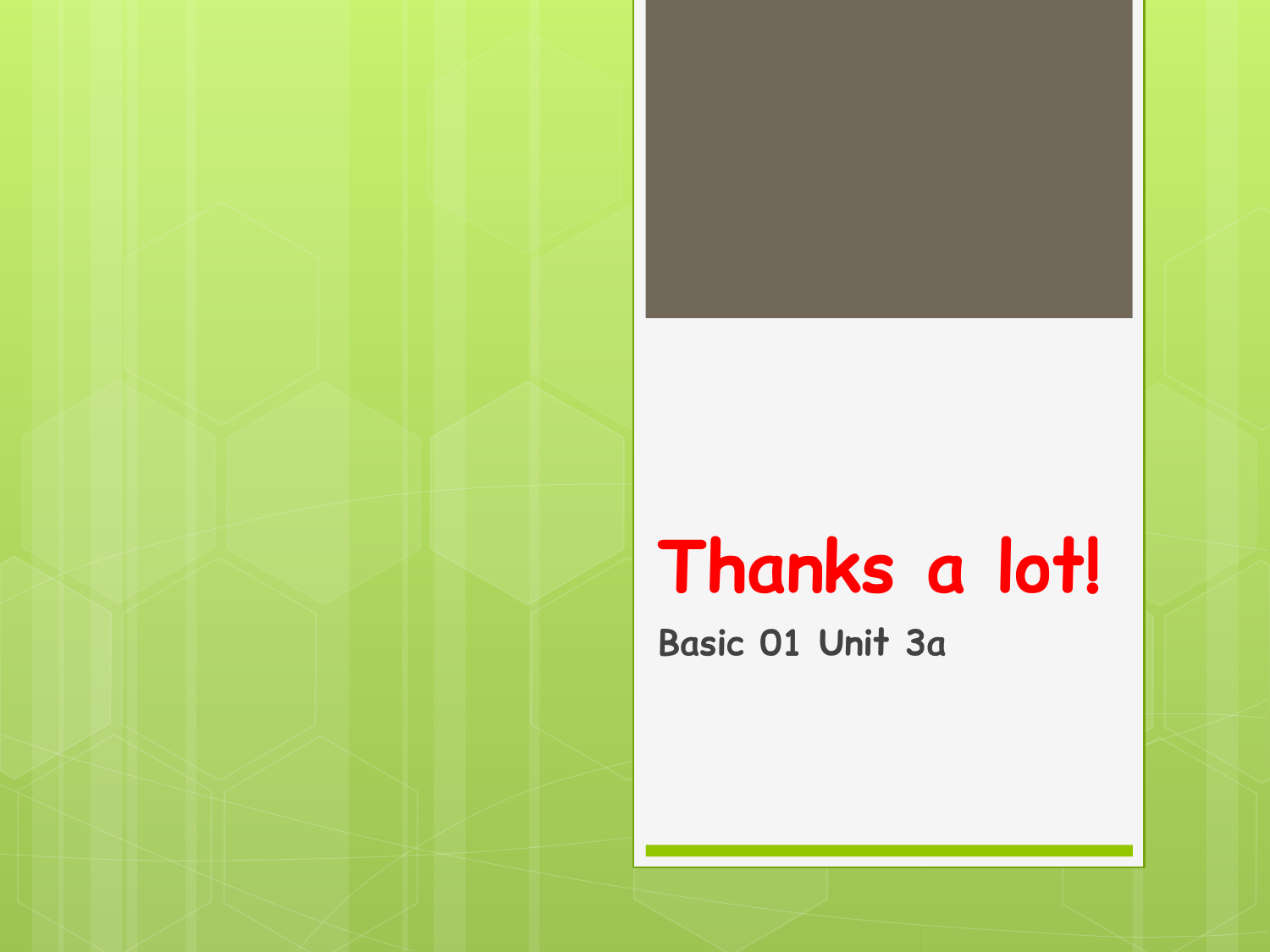

# Thanks a lot!
Basic 01 Unit 3a